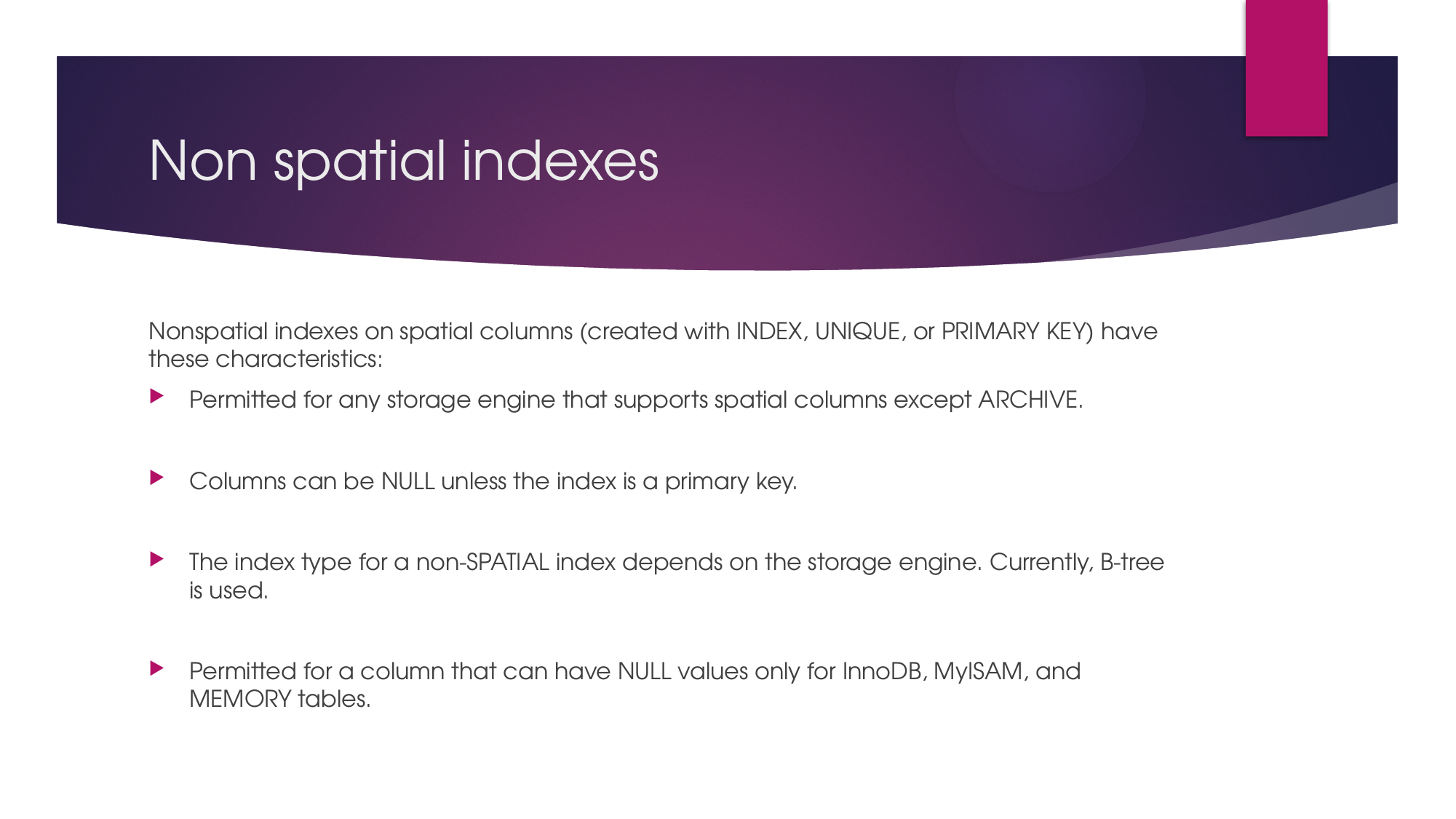

# Non spatial indexes
Nonspatial indexes on spatial columns (created with INDEX, UNIQUE, or PRIMARY KEY) have these characteristics:
Permitted for any storage engine that supports spatial columns except ARCHIVE.

Columns can be NULL unless the index is a primary key.

The index type for a non-SPATIAL index depends on the storage engine. Currently, B-tree is used.

Permitted for a column that can have NULL values only for InnoDB, MyISAM, and MEMORY tables.